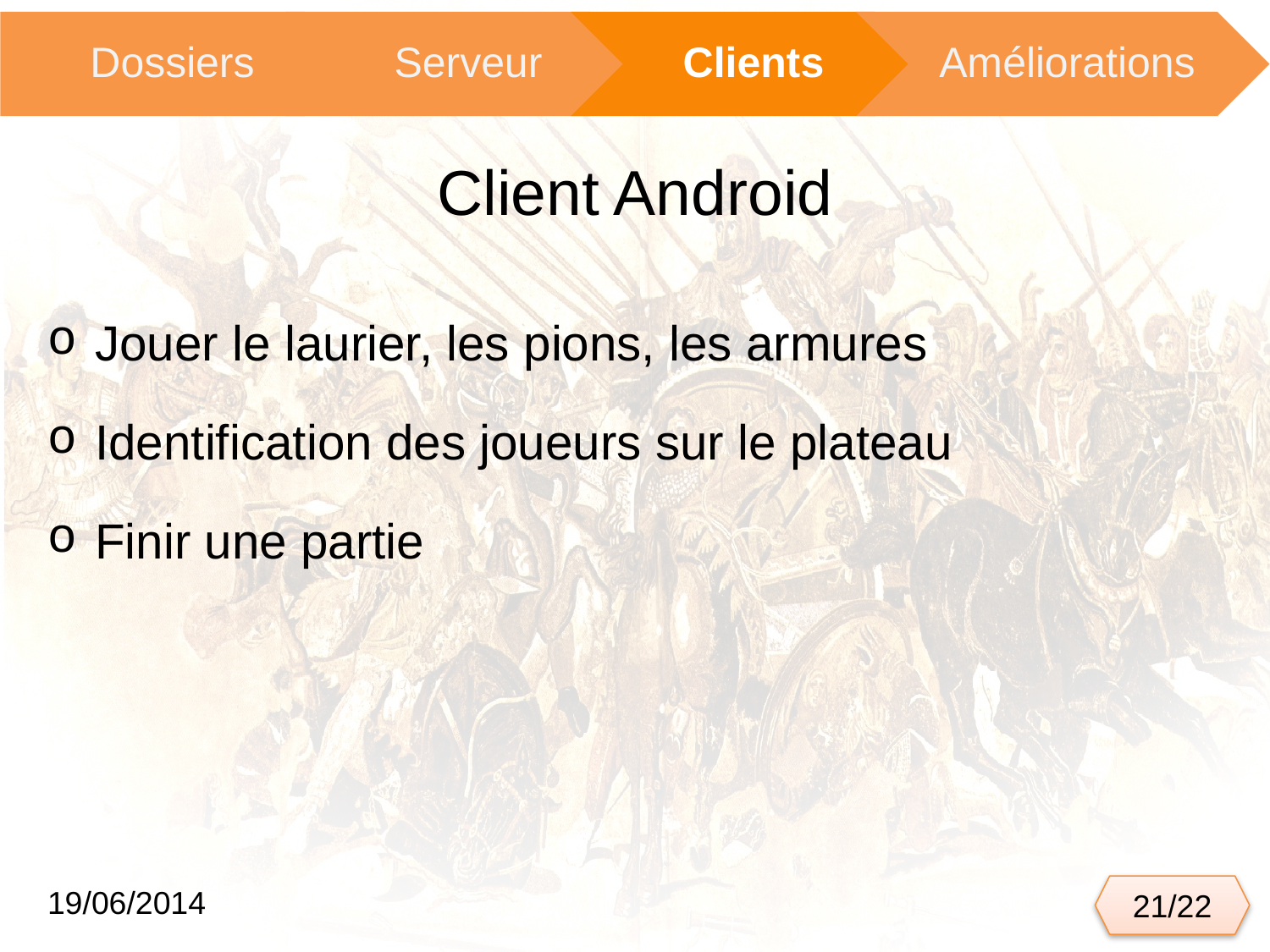

# Client Android
Jouer le laurier, les pions, les armures
Identification des joueurs sur le plateau
Finir une partie